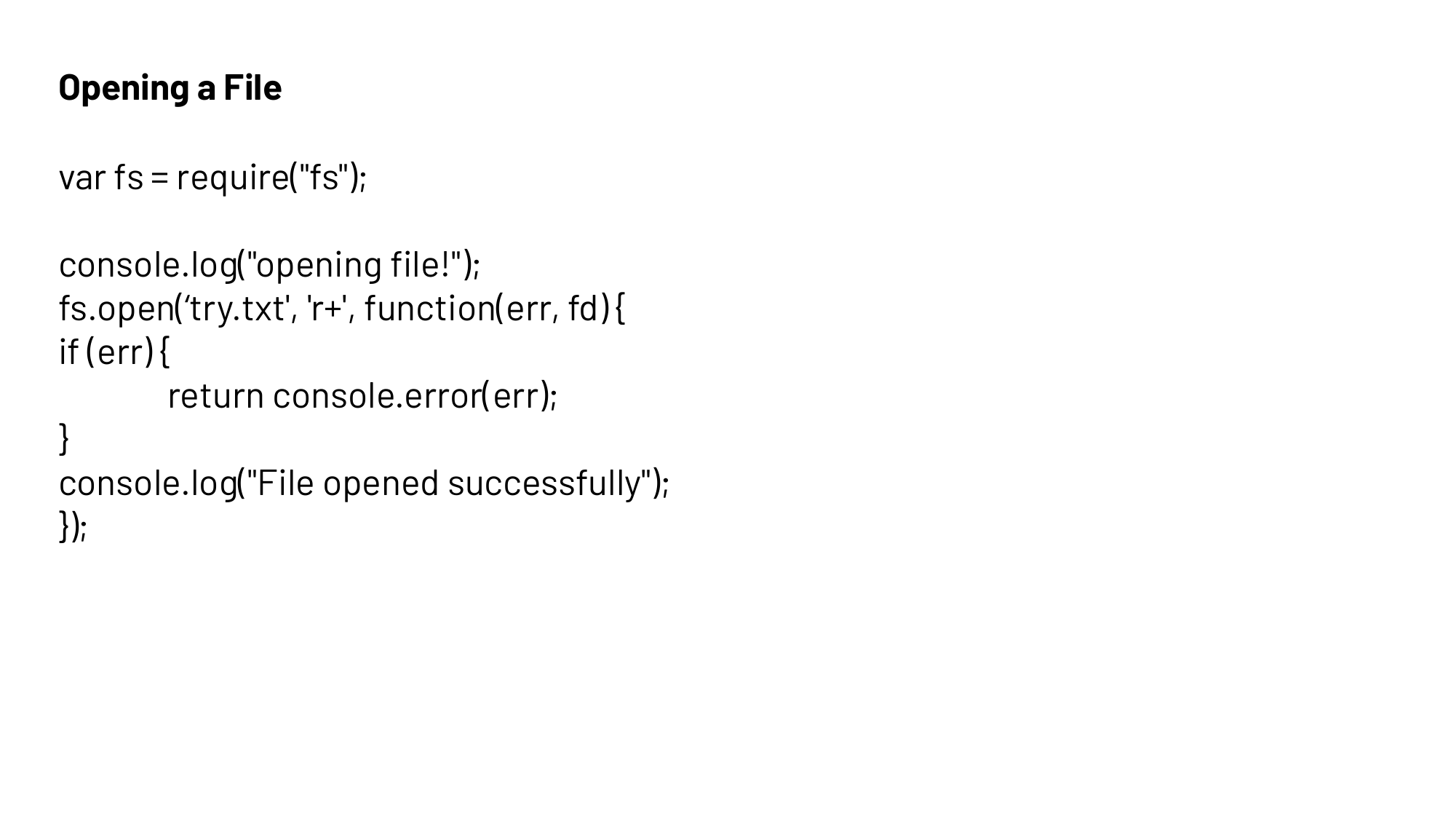

Opening a File
var fs = require("fs");

console.log("opening file!");
fs.open(‘try.txt', 'r+', function(err, fd) {
if (err) {
	return console.error(err);
}
console.log("File opened successfully");
});